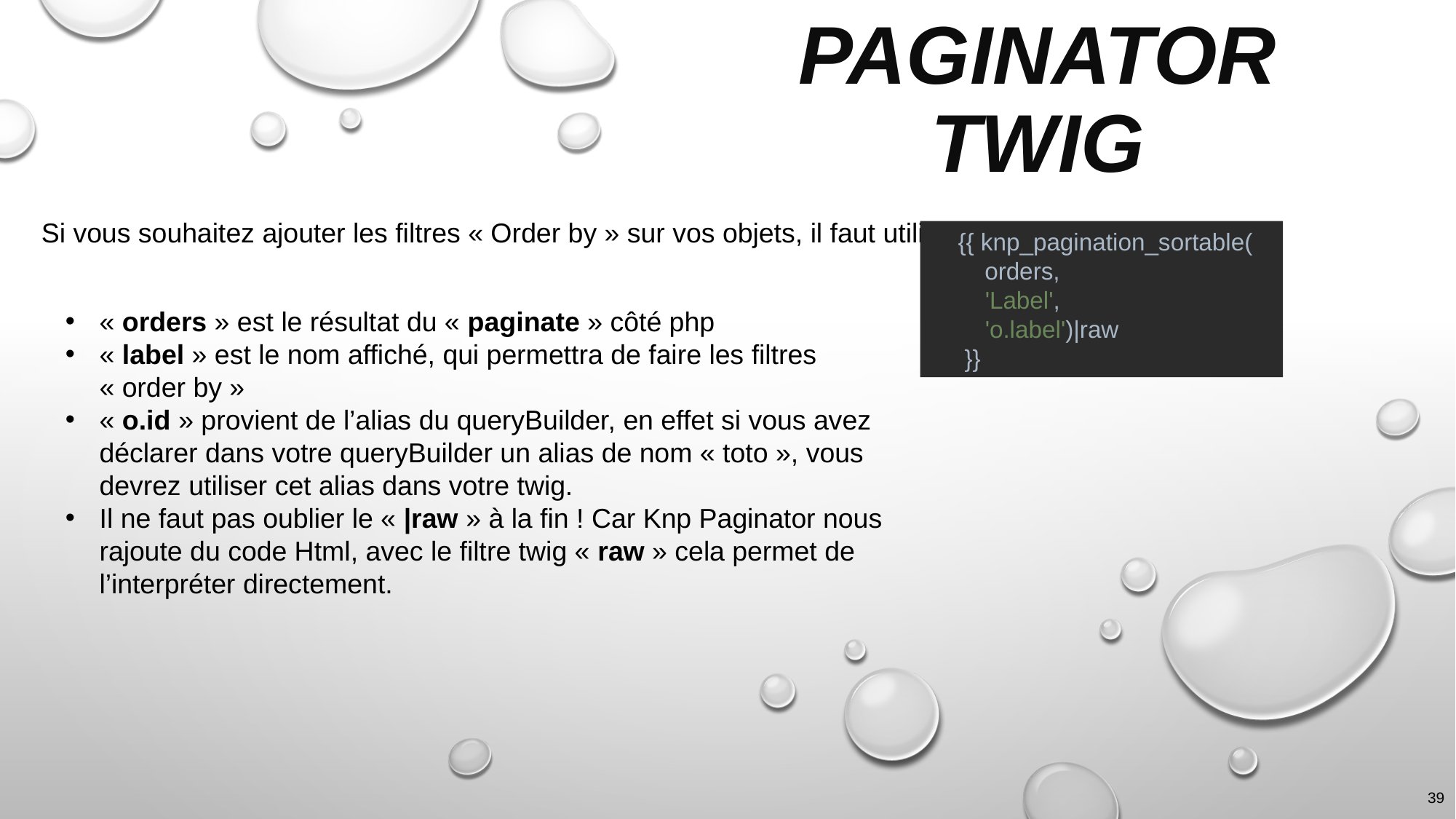

# Symfony : paginator twig
Si vous souhaitez ajouter les filtres « Order by » sur vos objets, il faut utiliser :
    {{ knp_pagination_sortable(
        orders,
        'Label',
        'o.label')|raw
     }}
« orders » est le résultat du « paginate » côté php
« label » est le nom affiché, qui permettra de faire les filtres « order by »
« o.id » provient de l’alias du queryBuilder, en effet si vous avez déclarer dans votre queryBuilder un alias de nom « toto », vous devrez utiliser cet alias dans votre twig.
Il ne faut pas oublier le « |raw » à la fin ! Car Knp Paginator nous rajoute du code Html, avec le filtre twig « raw » cela permet de l’interpréter directement.
39